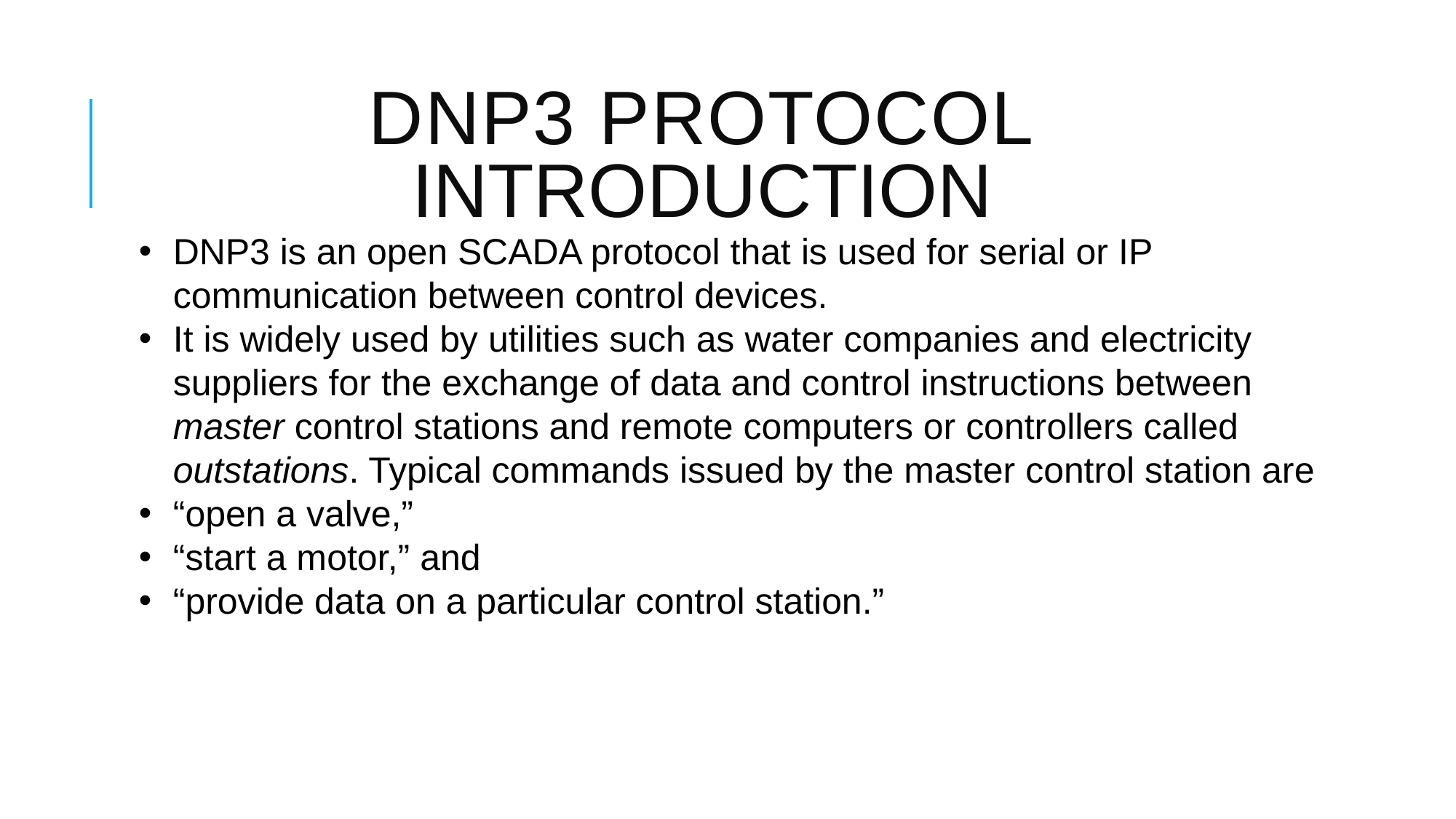

# DNP3 Protocol Introduction
DNP3 is an open SCADA protocol that is used for serial or IP communication between control devices.
It is widely used by utilities such as water companies and electricity suppliers for the exchange of data and control instructions between master control stations and remote computers or controllers called outstations. Typical commands issued by the master control station are
“open a valve,”
“start a motor,” and
“provide data on a particular control station.”